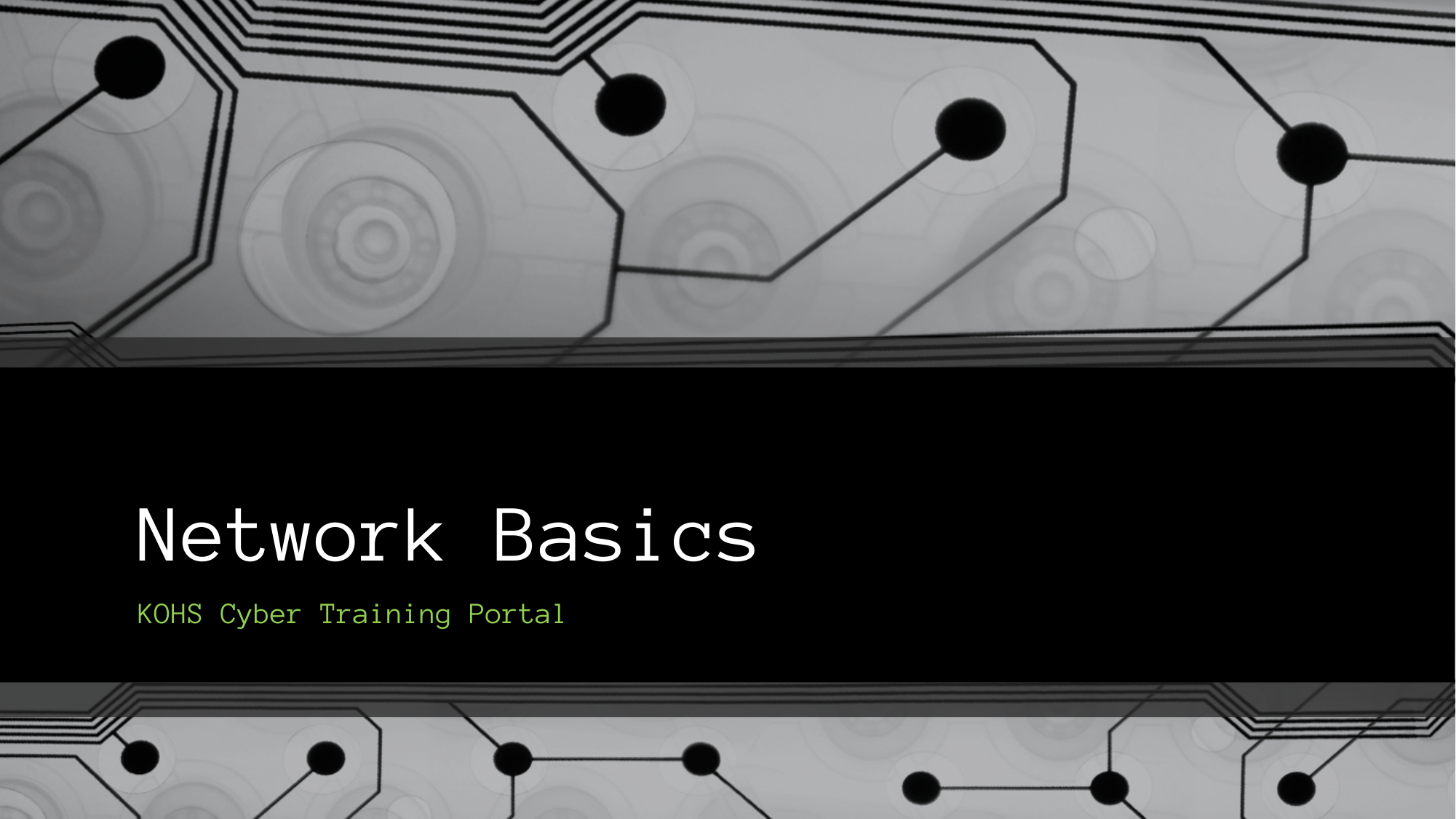

# Network Basics
KOHS Cyber Training Portal